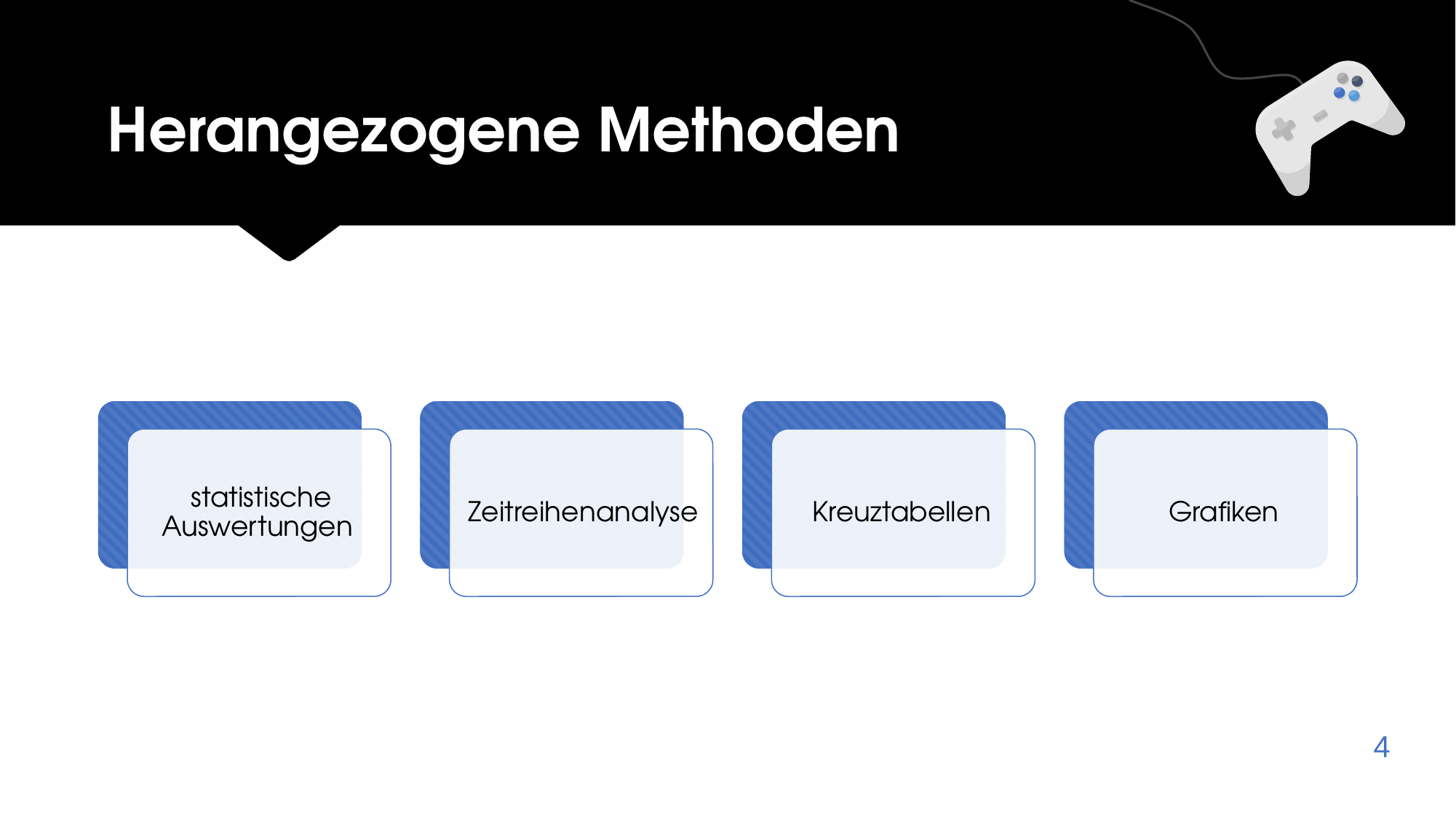

# Herangezogene Methoden
statistische Auswertungen
Zeitreihenanalyse
Kreuztabellen
Grafiken
4